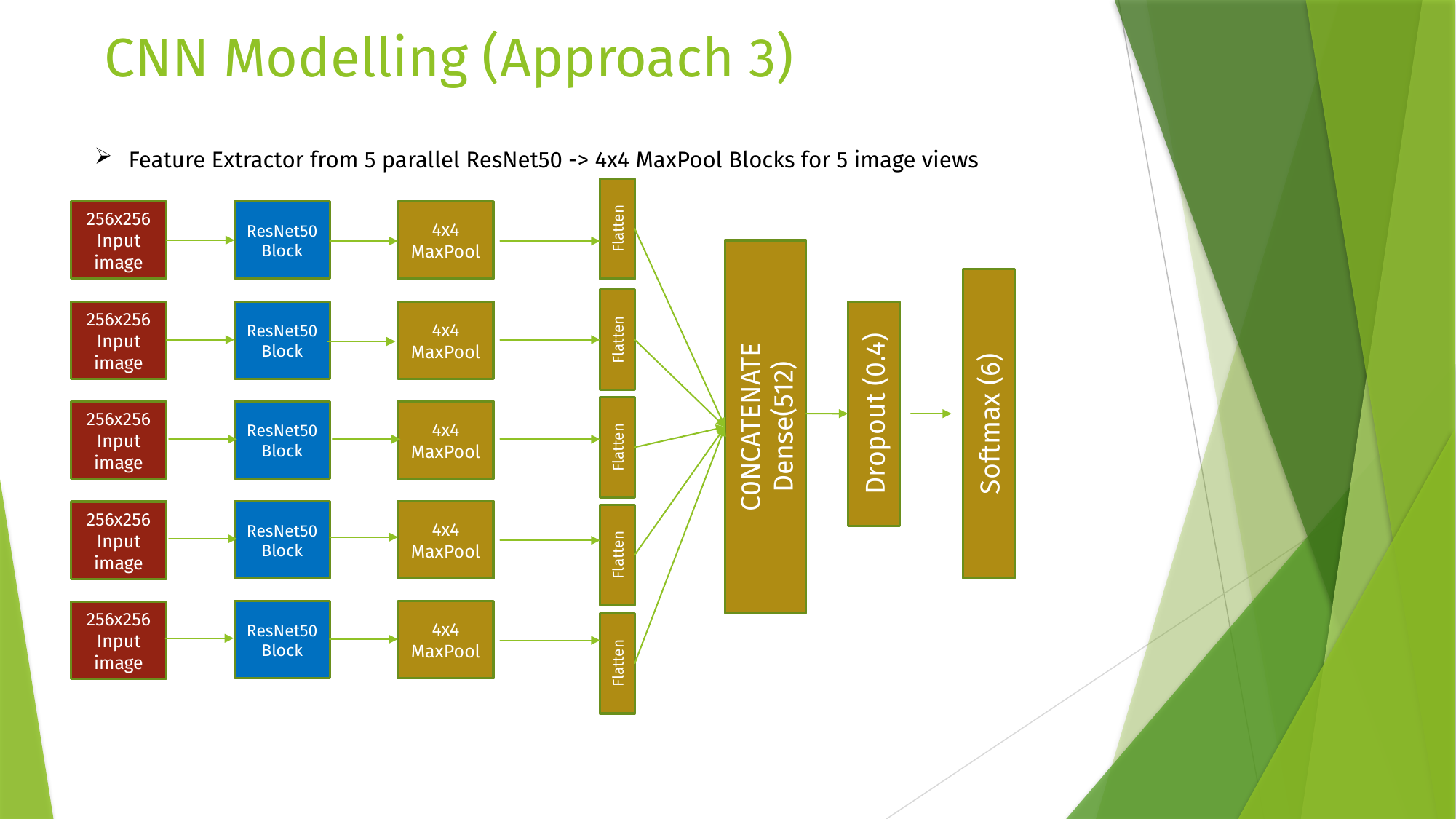

# CNN Modelling (Approach 3)
Feature Extractor from 5 parallel ResNet50 -> 4x4 MaxPool Blocks for 5 image views
256x256
Input image
4x4 MaxPool
ResNet50 Block
Flatten
256x256
Input image
ResNet50 Block
4x4 MaxPool
Flatten
C0NCATENATE
Dense(512)
Dropout (0.4)
Softmax (6)
ResNet50 Block
4x4 MaxPool
256x256
Input image
Flatten
ResNet50 Block
4x4 MaxPool
256x256
Input image
Flatten
ResNet50 Block
4x4 MaxPool
256x256
Input image
Flatten